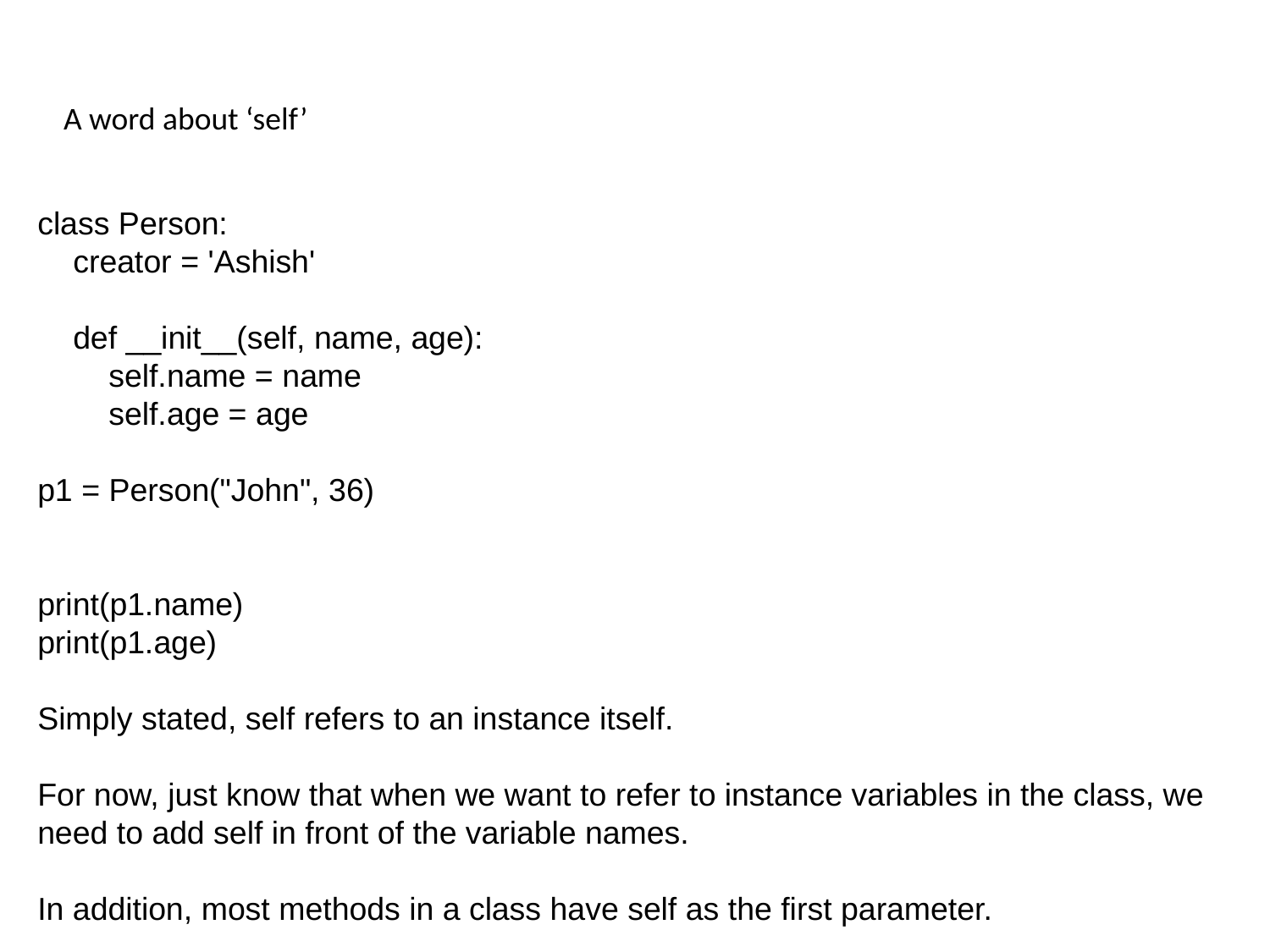

# A word about ‘self’
class Person:
    creator = 'Ashish'

    def __init__(self, name, age):
        self.name = name
        self.age = age

p1 = Person("John", 36)

print(p1.name)
print(p1.age)

Simply stated, self refers to an instance itself.

For now, just know that when we want to refer to instance variables in the class, we need to add self in front of the variable names.

In addition, most methods in a class have self as the first parameter.